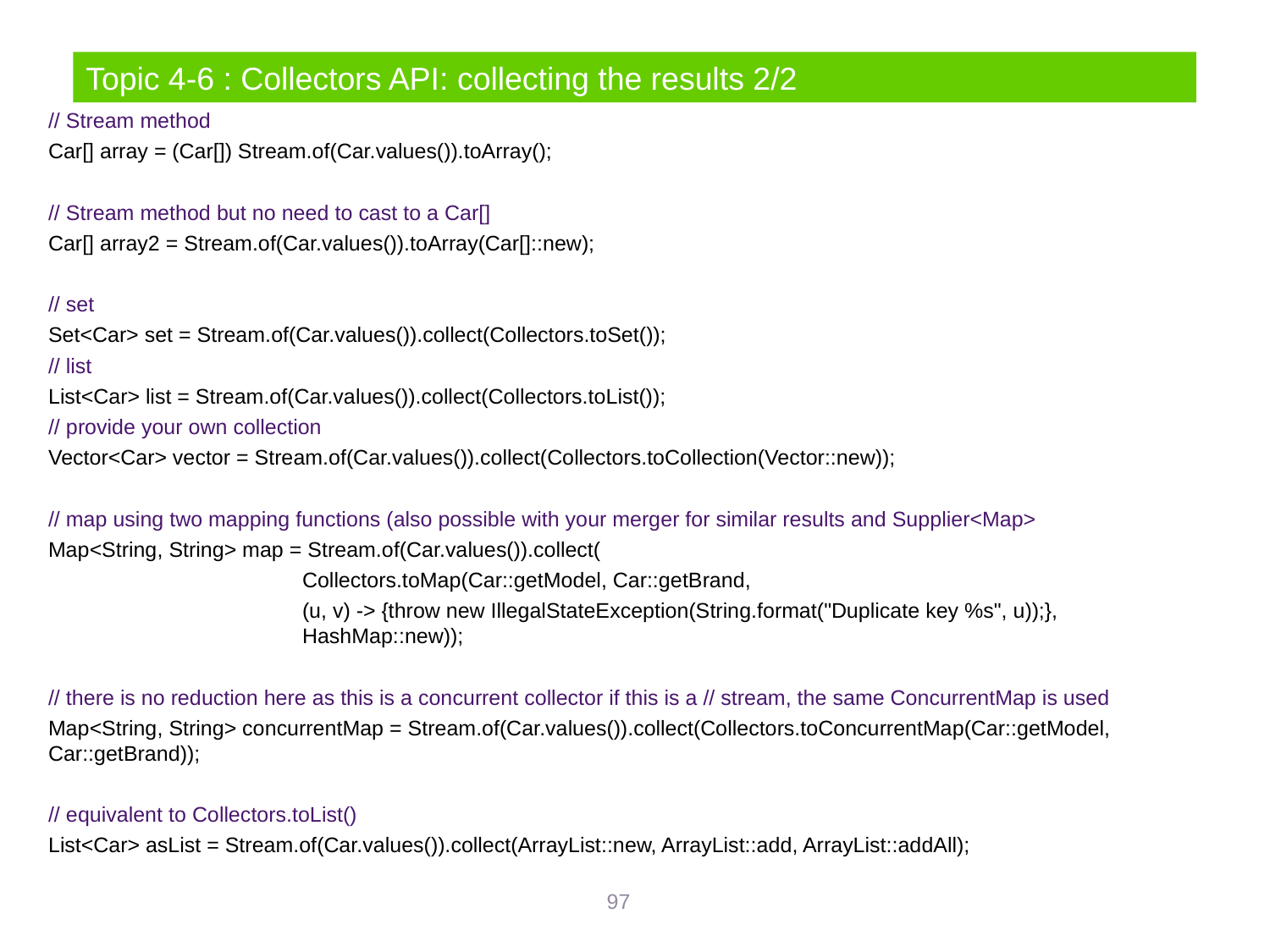

# Topic 4-6 : Collectors API: collecting the results 2/2
// Stream method
Car[] array = (Car[]) Stream.of(Car.values()).toArray();

// Stream method but no need to cast to a Car[]
Car[] array2 = Stream.of(Car.values()).toArray(Car[]::new);

// set
Set<Car> set = Stream.of(Car.values()).collect(Collectors.toSet());
// list
List<Car> list = Stream.of(Car.values()).collect(Collectors.toList());
// provide your own collection
Vector<Car> vector = Stream.of(Car.values()).collect(Collectors.toCollection(Vector::new));

// map using two mapping functions (also possible with your merger for similar results and Supplier<Map>
Map<String, String> map = Stream.of(Car.values()).collect(
		Collectors.toMap(Car::getModel, Car::getBrand,
		(u, v) -> {throw new IllegalStateException(String.format("Duplicate key %s", u));},
		HashMap::new));

// there is no reduction here as this is a concurrent collector if this is a // stream, the same ConcurrentMap is used
Map<String, String> concurrentMap = Stream.of(Car.values()).collect(Collectors.toConcurrentMap(Car::getModel, Car::getBrand));

// equivalent to Collectors.toList()
List<Car> asList = Stream.of(Car.values()).collect(ArrayList::new, ArrayList::add, ArrayList::addAll);